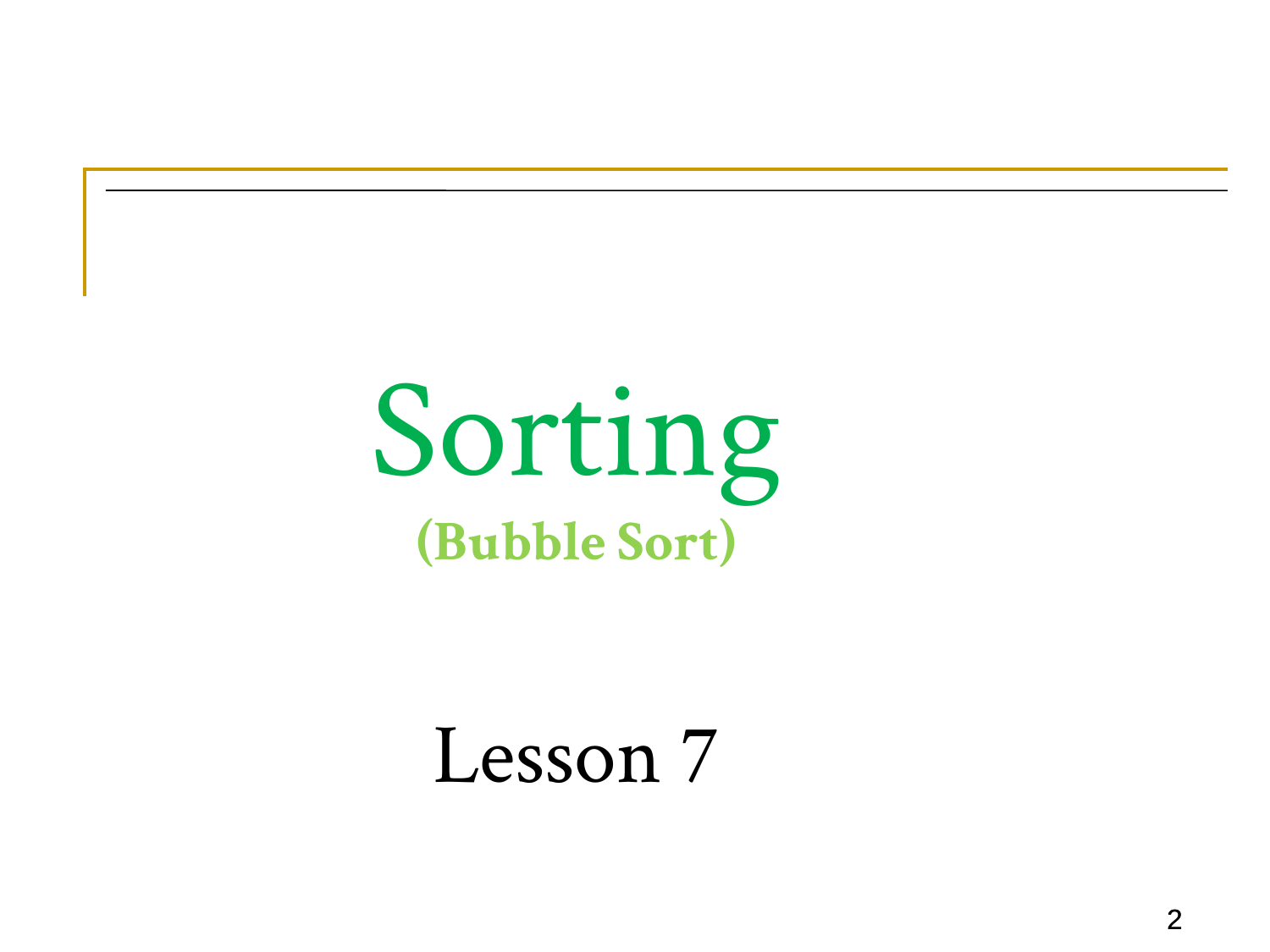

# Sorting (Bubble Sort) Lesson 7
2